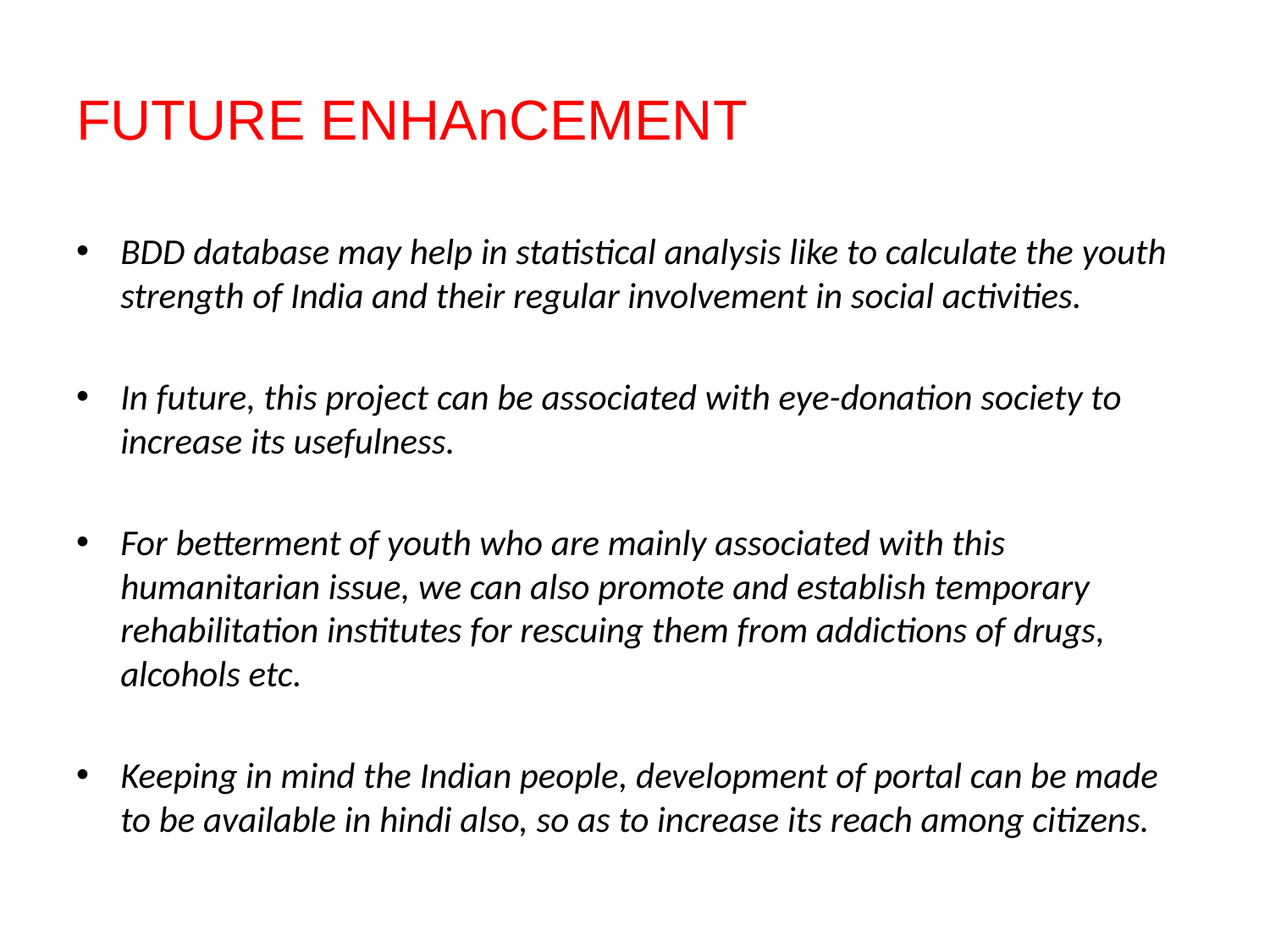

# FUTURE ENHAnCEMENT
BDD database may help in statistical analysis like to calculate the youth strength of India and their regular involvement in social activities.

In future, this project can be associated with eye-donation society to increase its usefulness.

For betterment of youth who are mainly associated with this humanitarian issue, we can also promote and establish temporary rehabilitation institutes for rescuing them from addictions of drugs, alcohols etc.

Keeping in mind the Indian people, development of portal can be made to be available in hindi also, so as to increase its reach among citizens.